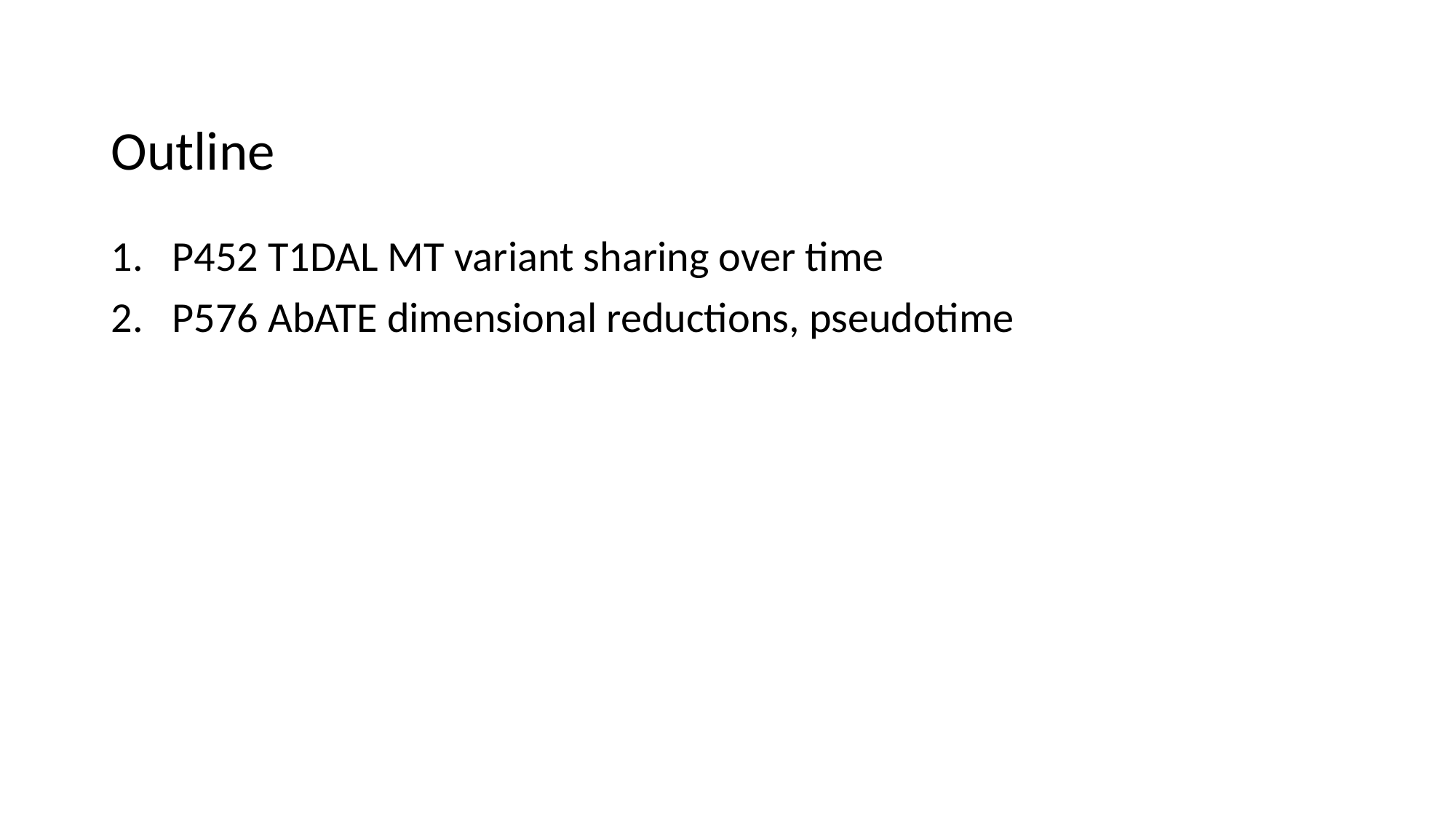

# Outline
P452 T1DAL MT variant sharing over time
P576 AbATE dimensional reductions, pseudotime